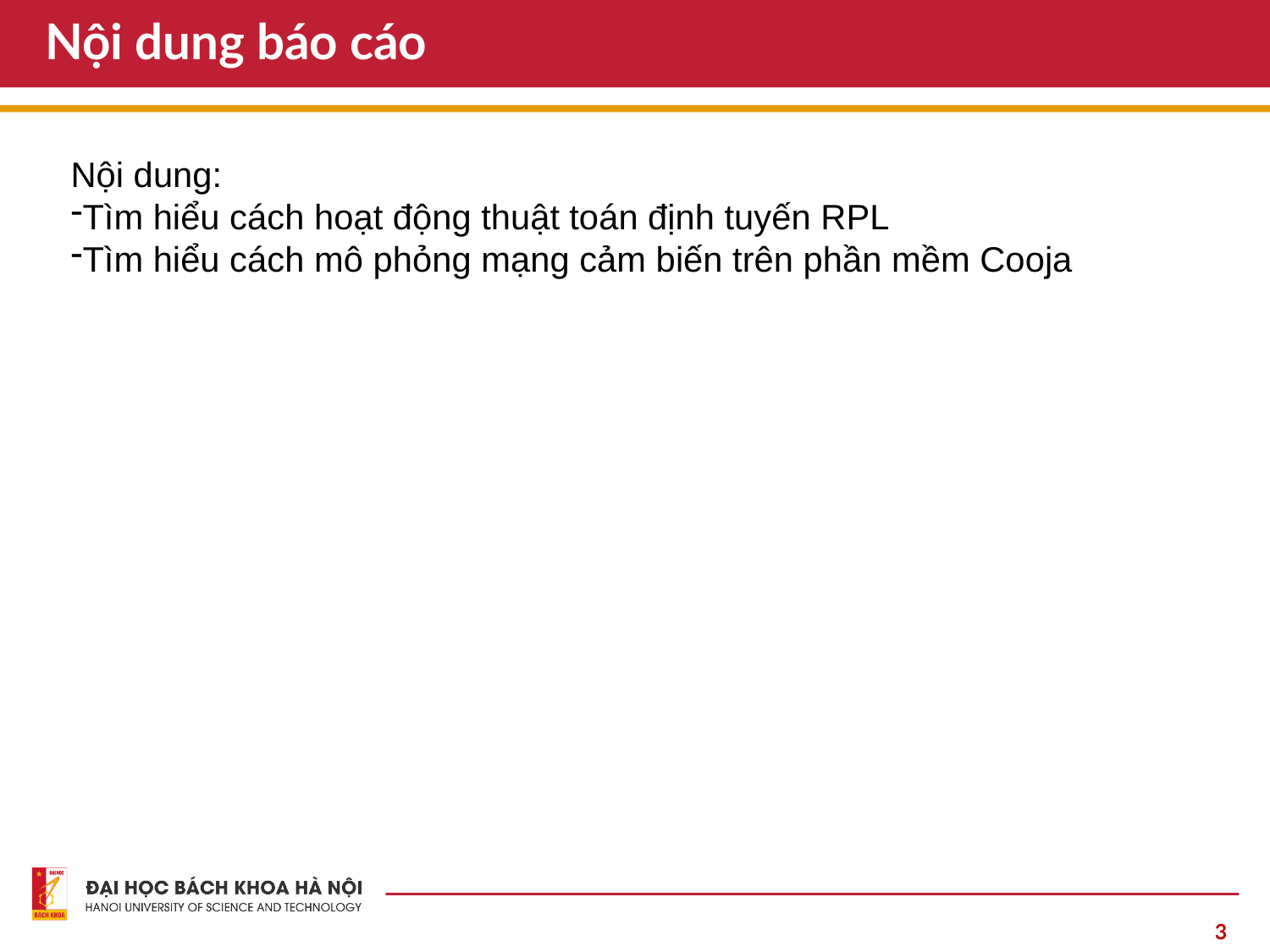

# Nội dung báo cáo
Nội dung:
Tìm hiểu cách hoạt động thuật toán định tuyến RPL
Tìm hiểu cách mô phỏng mạng cảm biến trên phần mềm Cooja
3